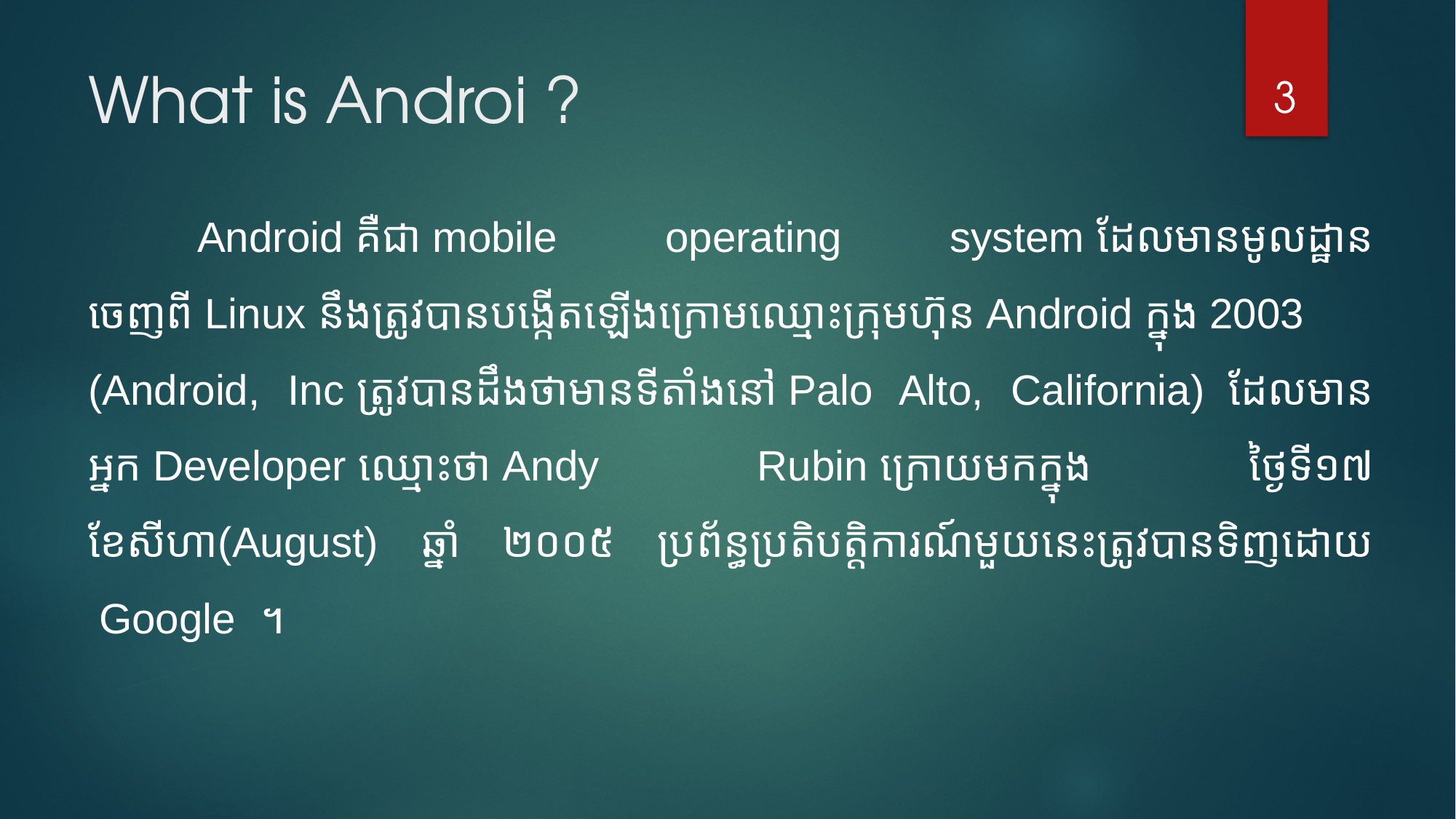

3
# What is Androi ?
	Android គឺជា mobile operating system ​ដែល​មាន​មូលដ្ឋាន​ចេញពី Linux ​នឹងត្រូវ​បាន​បង្កើត​ឡើងក្រោម​ឈ្មោះ​ក្រុមហ៊ុន​ Android ​ក្នុង​ 2003 (Android, Inc ​ត្រូវបាន​ដឹងថាមានទីតាំងនៅ Palo Alto, California)  ​ដែល​មានអ្នក Developer ​ឈ្មោះ​ថា Andy Rubin ក្រោយមក​ក្នុង ថ្ងៃ​ទី១៧ ខែសីហា(August) ឆ្នាំ ​២០០៥ ប្រព័ន្ធ​ប្រតិបត្តិការណ៍​មួយនេះ​ត្រូវបាន​ទិញដោយ​ Google  ។